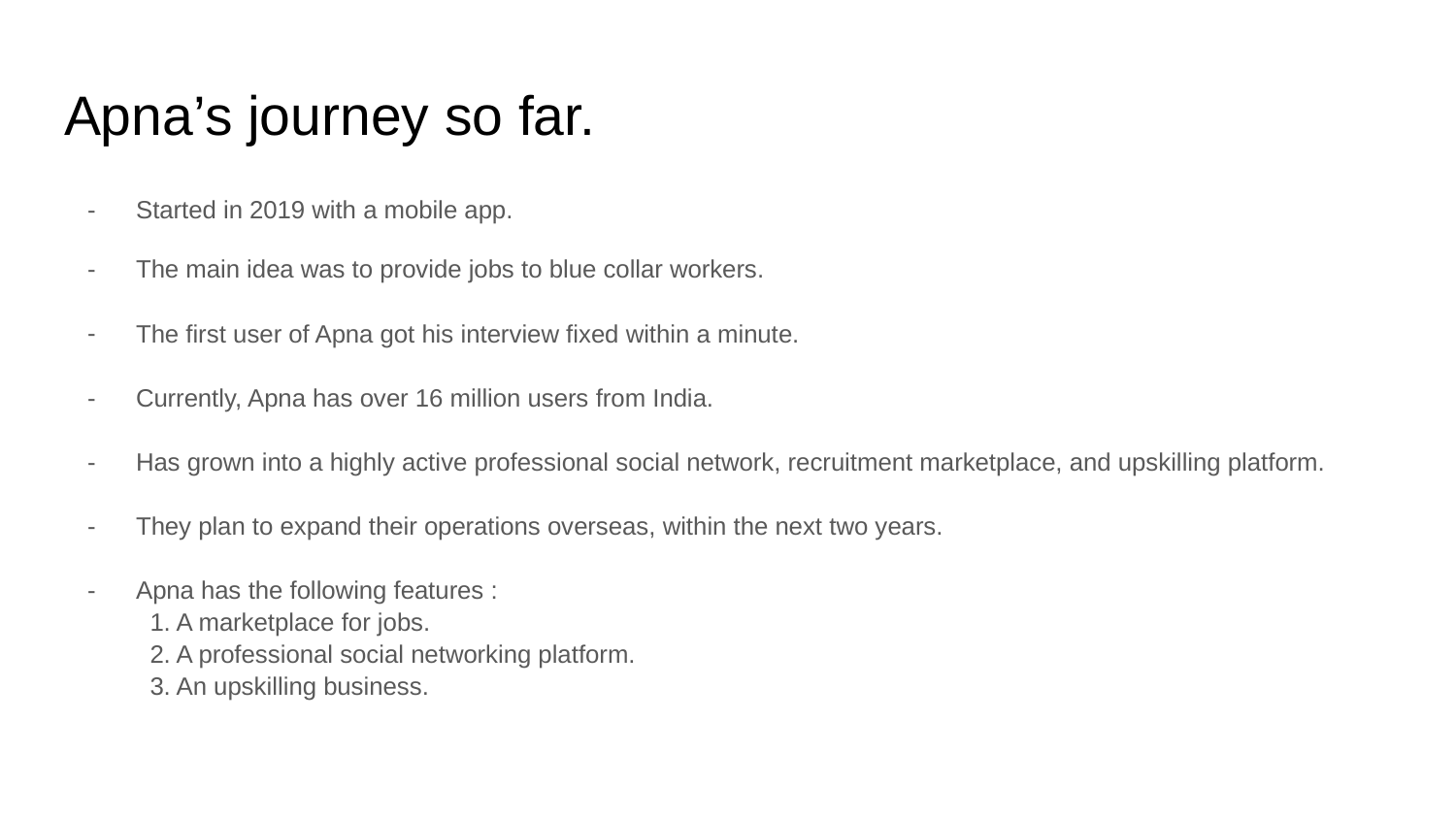

# Apna’s journey so far.

Started in 2019 with a mobile app.
The main idea was to provide jobs to blue collar workers.
The first user of Apna got his interview fixed within a minute.
Currently, Apna has over 16 million users from India.
Has grown into a highly active professional social network, recruitment marketplace, and upskilling platform.
They plan to expand their operations overseas, within the next two years.
Apna has the following features :
  1. A marketplace for jobs.
  2. A professional social networking platform.
  3. An upskilling business.